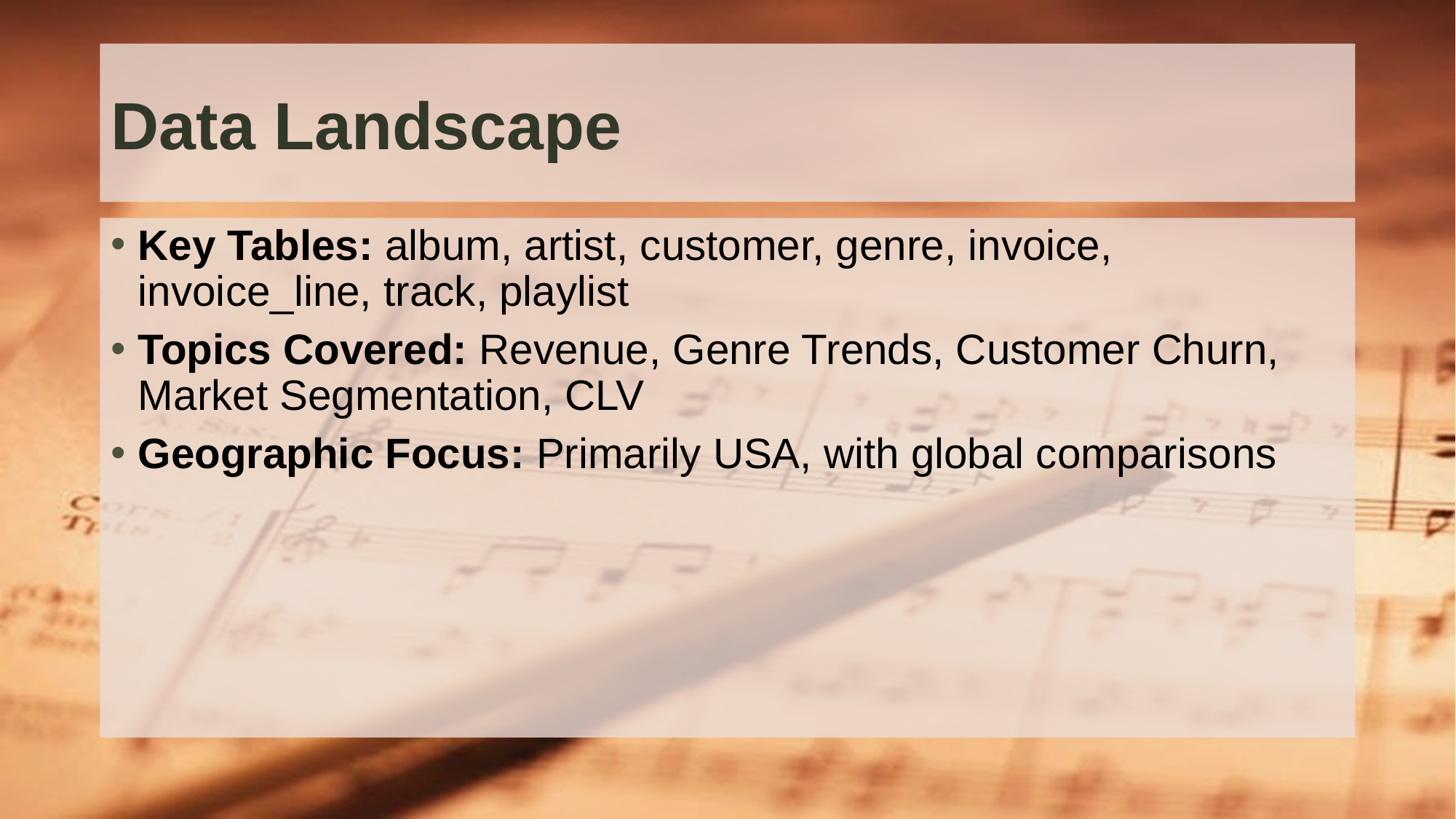

# Data Landscape
Key Tables: album, artist, customer, genre, invoice, invoice_line, track, playlist
Topics Covered: Revenue, Genre Trends, Customer Churn, Market Segmentation, CLV
Geographic Focus: Primarily USA, with global comparisons